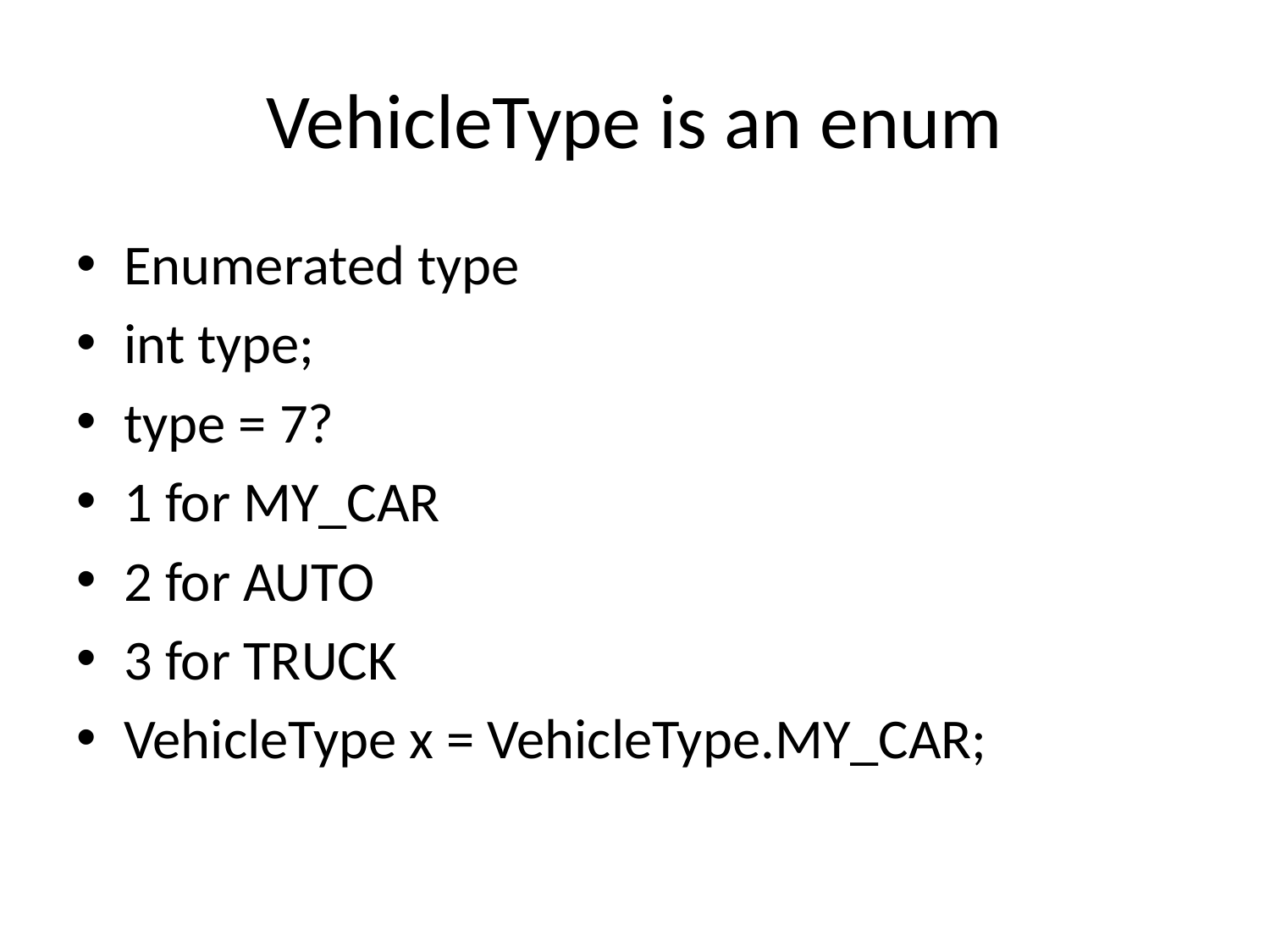

# VehicleType is an enum
Enumerated type
int type;
type = 7?
1 for MY_CAR
2 for AUTO
3 for TRUCK
VehicleType x = VehicleType.MY_CAR;